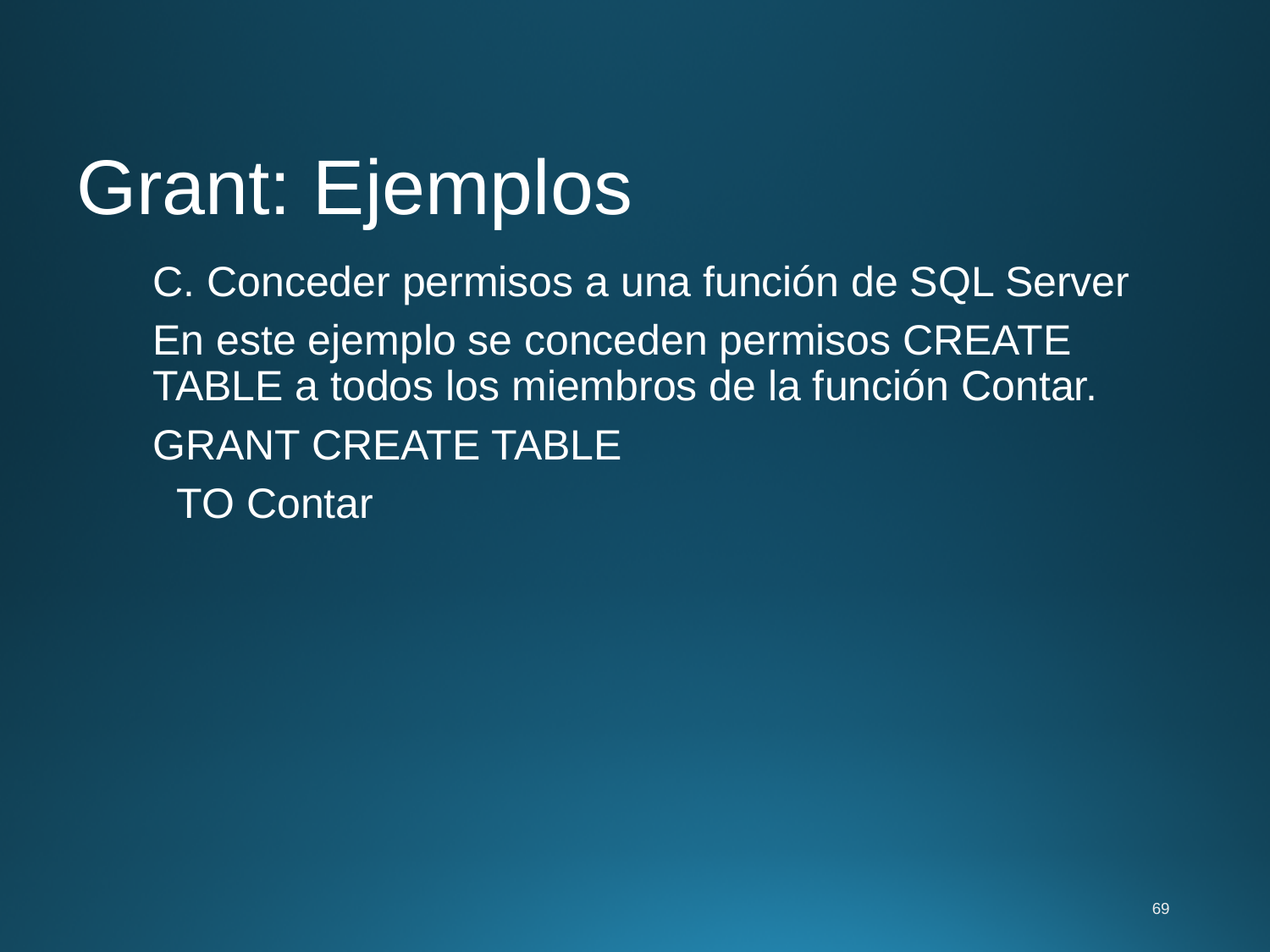

# Grant: Ejemplos
	C. Conceder permisos a una función de SQL Server
	En este ejemplo se conceden permisos CREATE TABLE a todos los miembros de la función Contar.
	GRANT CREATE TABLE
    TO Contar
69